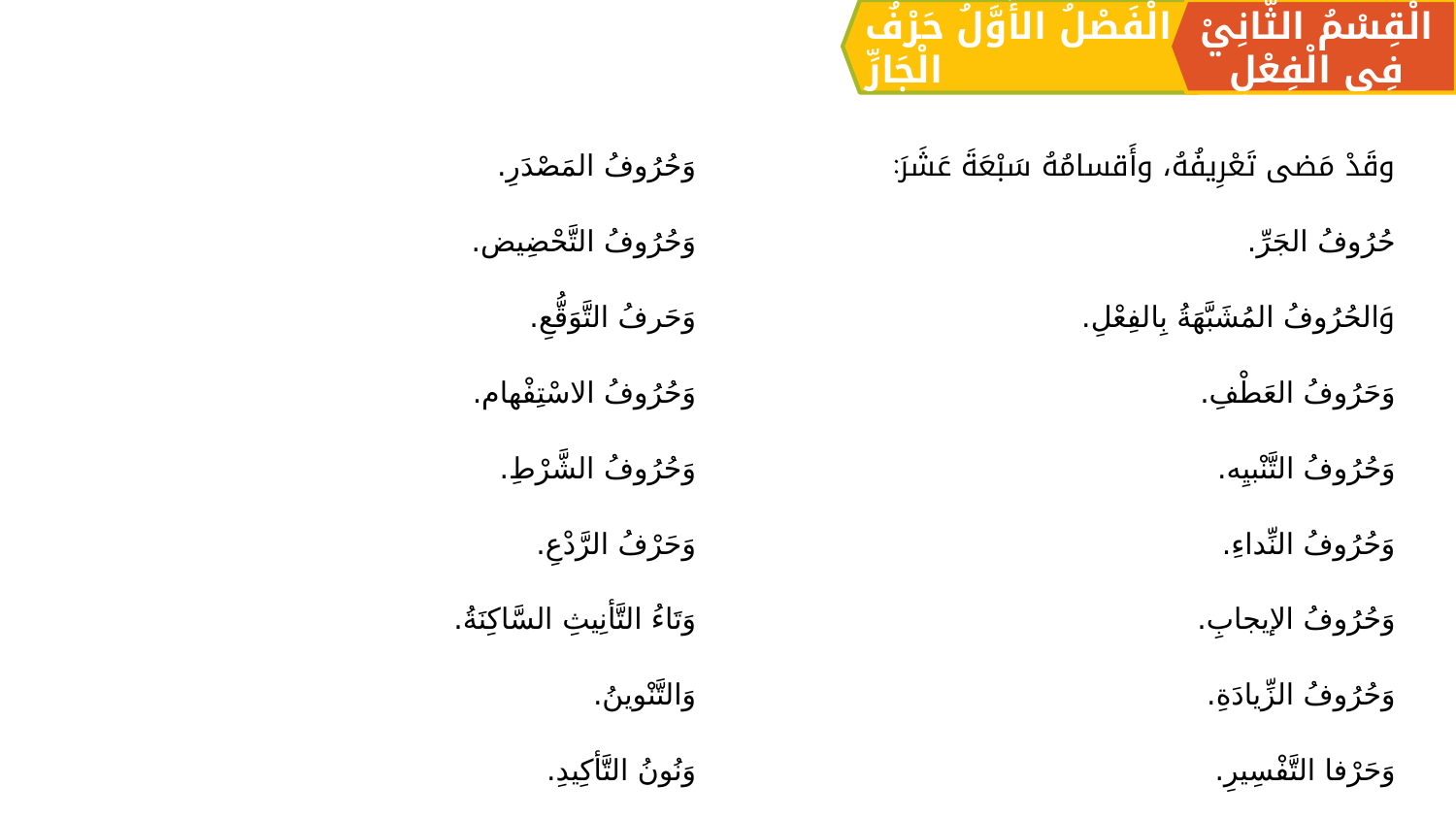

الْقِسْمُ الثَّانِيْ فِي الْفِعْلِ
الْفَصْلُ الأَوَّلُ حَرْفُ الْجَارِّ
وَحُرُوفُ المَصْدَرِ.
وَحُرُوفُ التَّحْضِيض.
وَحَرفُ التَّوَقُّعِ.
وَحُرُوفُ الاسْتِفْهام.
وَحُرُوفُ الشَّرْطِ.
وَحَرْفُ الرَّدْعِ.
وَتَاءُ التَّأنِيثِ السَّاكِنَةُ.
وَالتَّنْوينُ.
وَنُونُ التَّأكِيدِ.
وقَدْ مَضى تَعْرِيفُهُ، وأَقسامُهُ سَبْعَةَ عَشَرَ:
حُرُوفُ الجَرِّ.
وَالحُرُوفُ المُشَبَّهَةُ بِالفِعْلِ.
وَحَرُوفُ العَطْفِ.
وَحُرُوفُ التَّنْبيِه.
وَحُرُوفُ النِّداءِ.
وَحُرُوفُ الإيجابِ.
وَحُرُوفُ الزِّيادَةِ.
وَحَرْفا التَّفْسِيرِ.